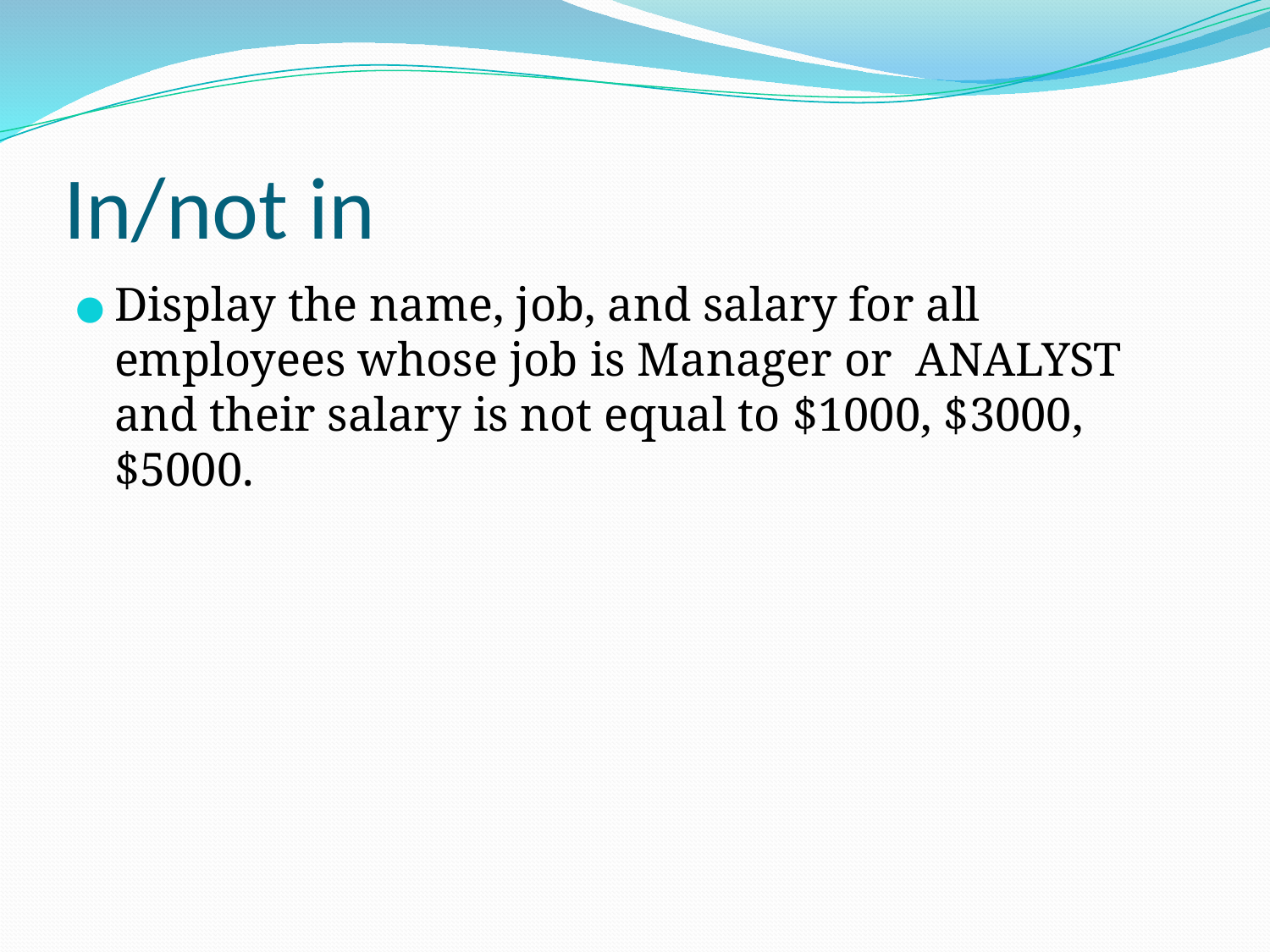

# In/not in
Display the name, job, and salary for all employees whose job is Manager or  ANALYST and their salary is not equal to $1000, $3000, $5000.